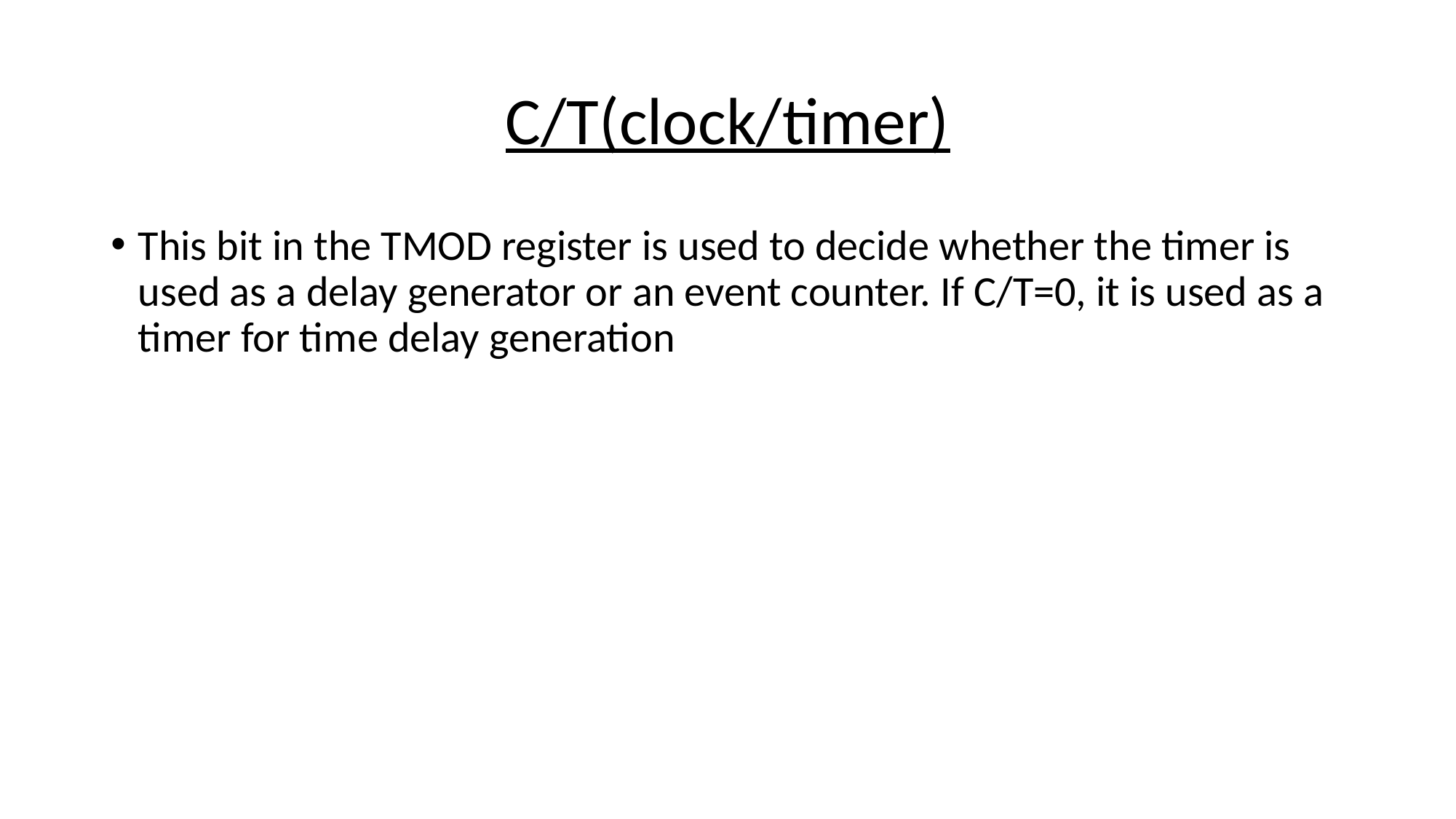

# C/T(clock/timer)
This bit in the TMOD register is used to decide whether the timer is used as a delay generator or an event counter. If C/T=0, it is used as a timer for time delay generation